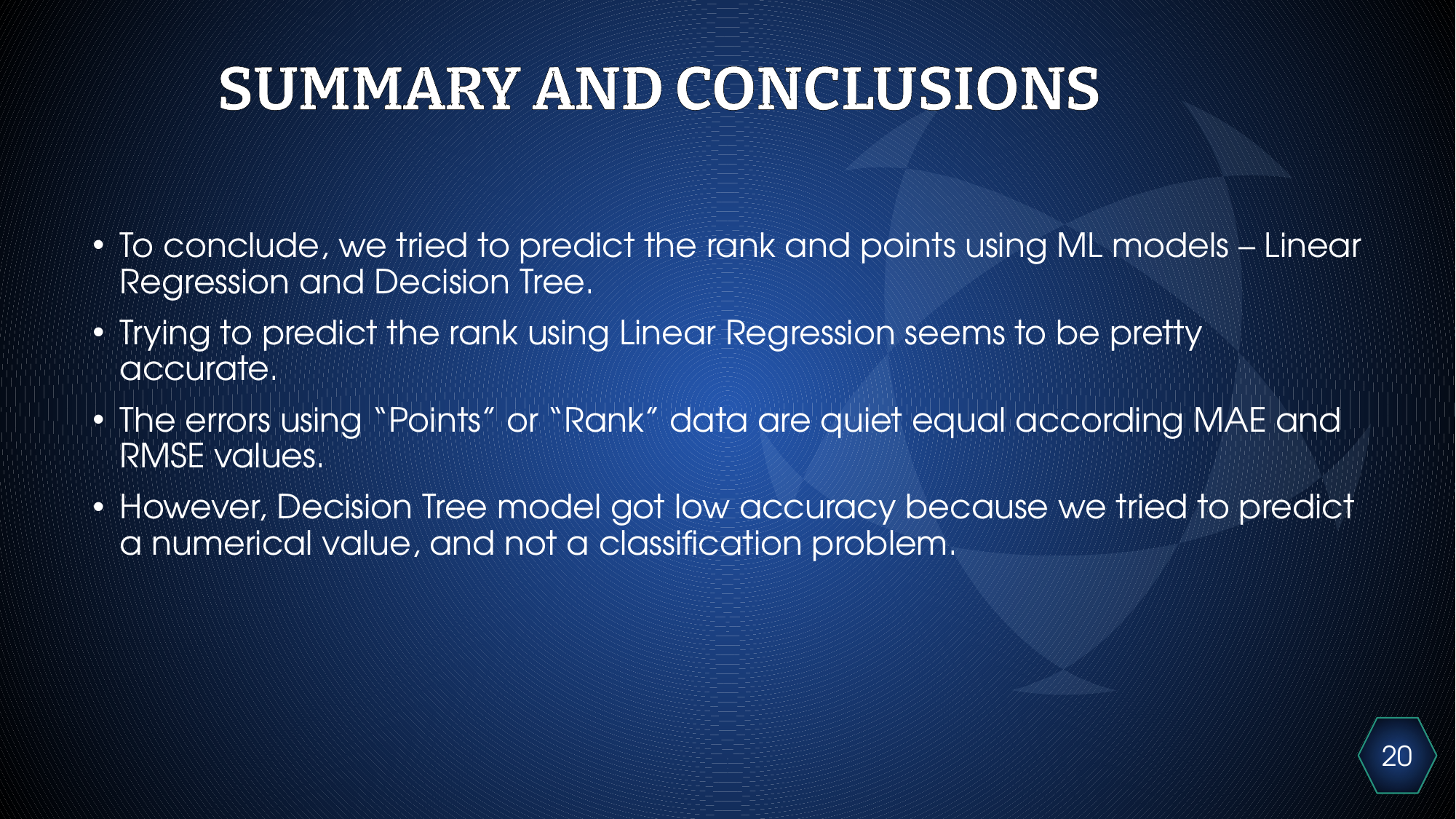

# SUMMARY AND CONCLUSIONS
To conclude, we tried to predict the rank and points using ML models – Linear Regression and Decision Tree.
Trying to predict the rank using Linear Regression seems to be pretty accurate.
The errors using “Points” or “Rank” data are quiet equal according MAE and RMSE values.
However, Decision Tree model got low accuracy because we tried to predict a numerical value, and not a classification problem.
20